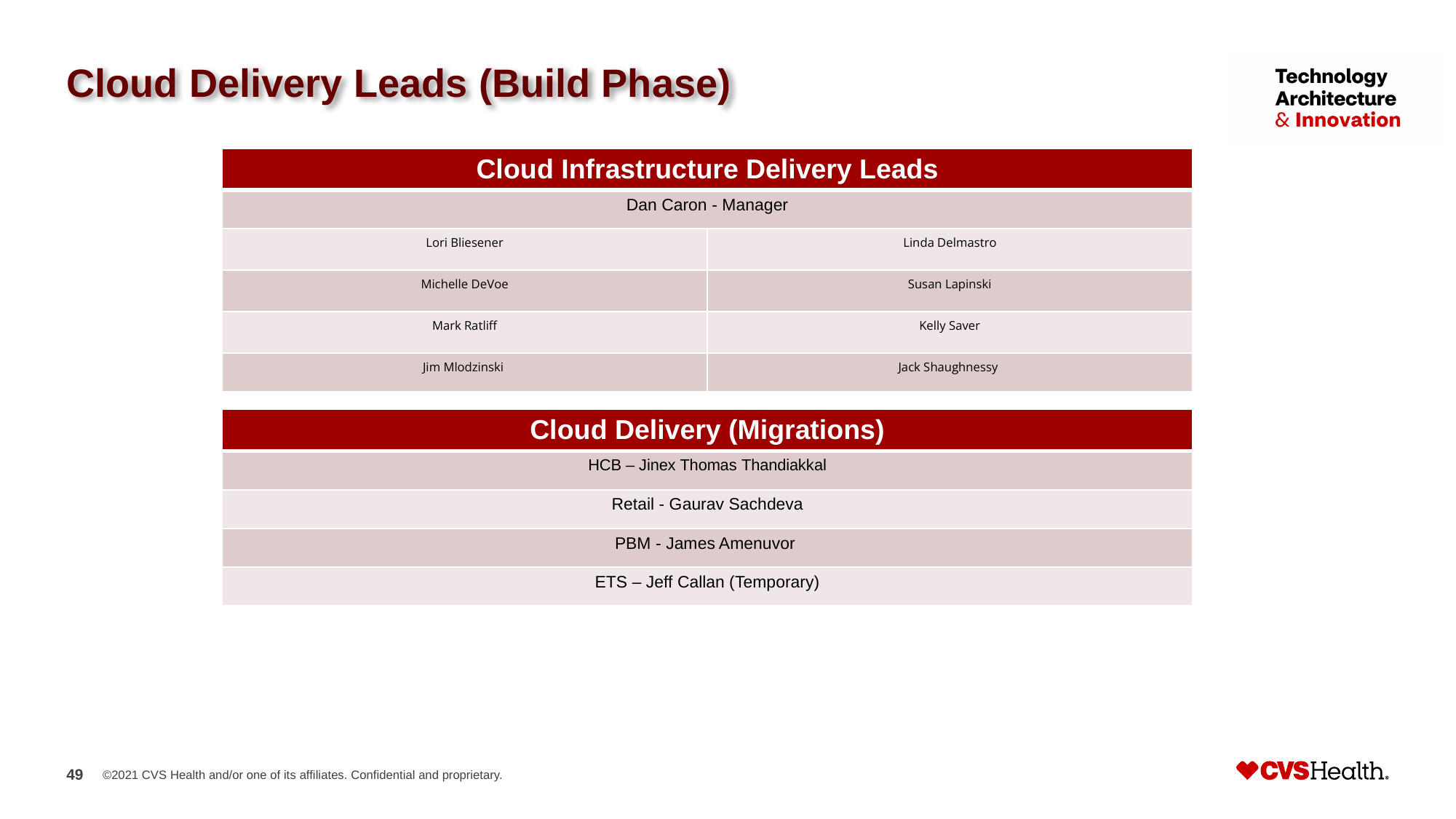

# Cloud Delivery Leads (Build Phase)
| Cloud Infrastructure Delivery Leads |  |
| --- | --- |
| Dan Caron - Manager |  |
| Lori Bliesener | Linda Delmastro |
| Michelle DeVoe | Susan Lapinski |
| Mark Ratliff | Kelly Saver |
| Jim Mlodzinski | Jack Shaughnessy |
| Cloud Delivery (Migrations) |
| --- |
| HCB – Jinex Thomas Thandiakkal |
| Retail - Gaurav Sachdeva |
| PBM - James Amenuvor |
| ETS – Jeff Callan (Temporary) |